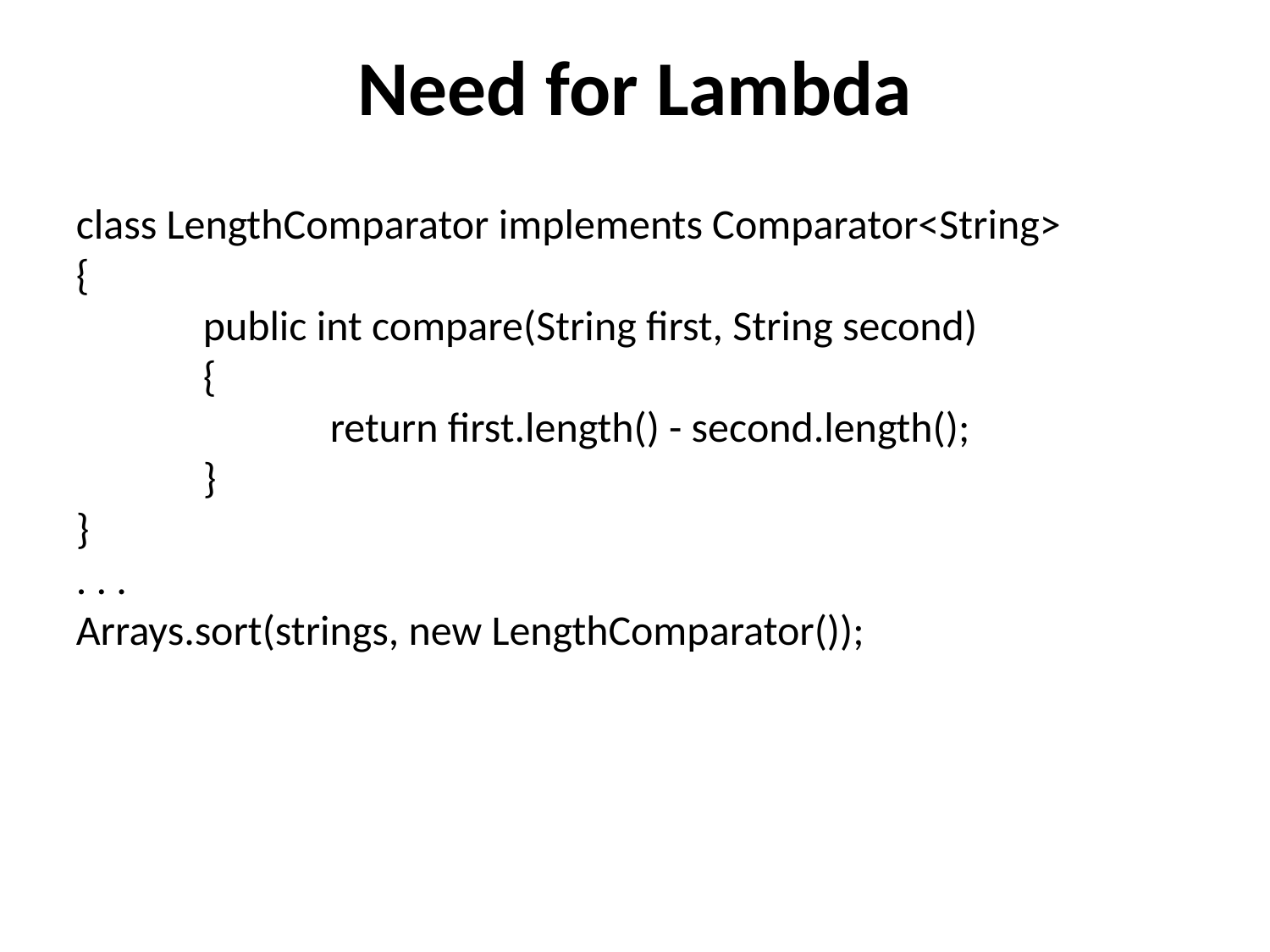

# Need for Lambda
class LengthComparator implements Comparator<String>
{
	public int compare(String first, String second)
	{
		return first.length() - second.length();
	}
}
. . .
Arrays.sort(strings, new LengthComparator());